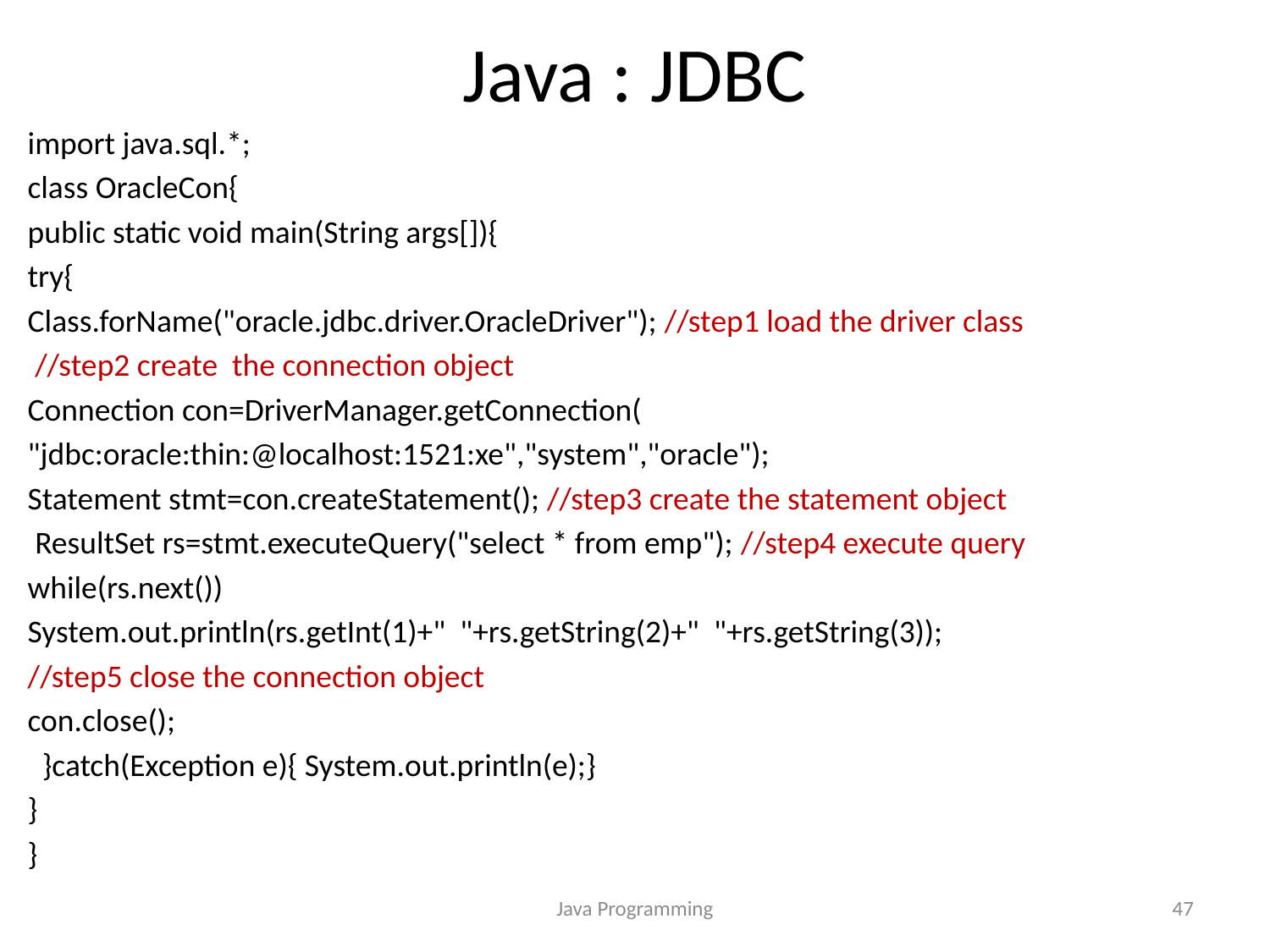

# Java : JDBC
import java.sql.*;
class OracleCon{
public static void main(String args[]){
try{
Class.forName("oracle.jdbc.driver.OracleDriver"); //step1 load the driver class
 //step2 create  the connection object
Connection con=DriverManager.getConnection(
"jdbc:oracle:thin:@localhost:1521:xe","system","oracle");
Statement stmt=con.createStatement(); //step3 create the statement object
 ResultSet rs=stmt.executeQuery("select * from emp"); //step4 execute query
while(rs.next())
System.out.println(rs.getInt(1)+"  "+rs.getString(2)+"  "+rs.getString(3));
//step5 close the connection object
con.close();
  }catch(Exception e){ System.out.println(e);}
}
}
Java Programming
47